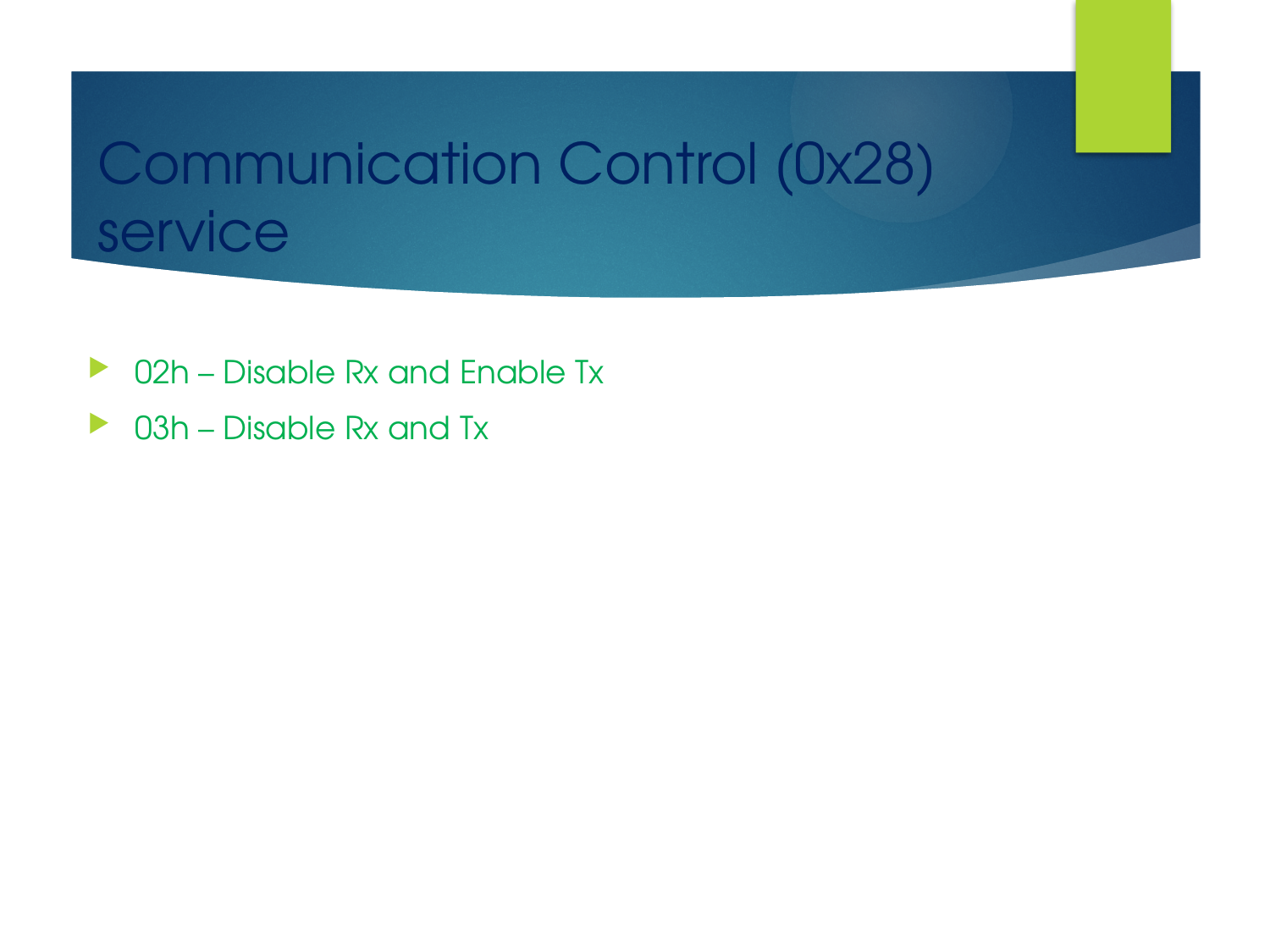

# Communication Control (0x28) service
02h – Disable Rx and Enable Tx
03h – Disable Rx and Tx